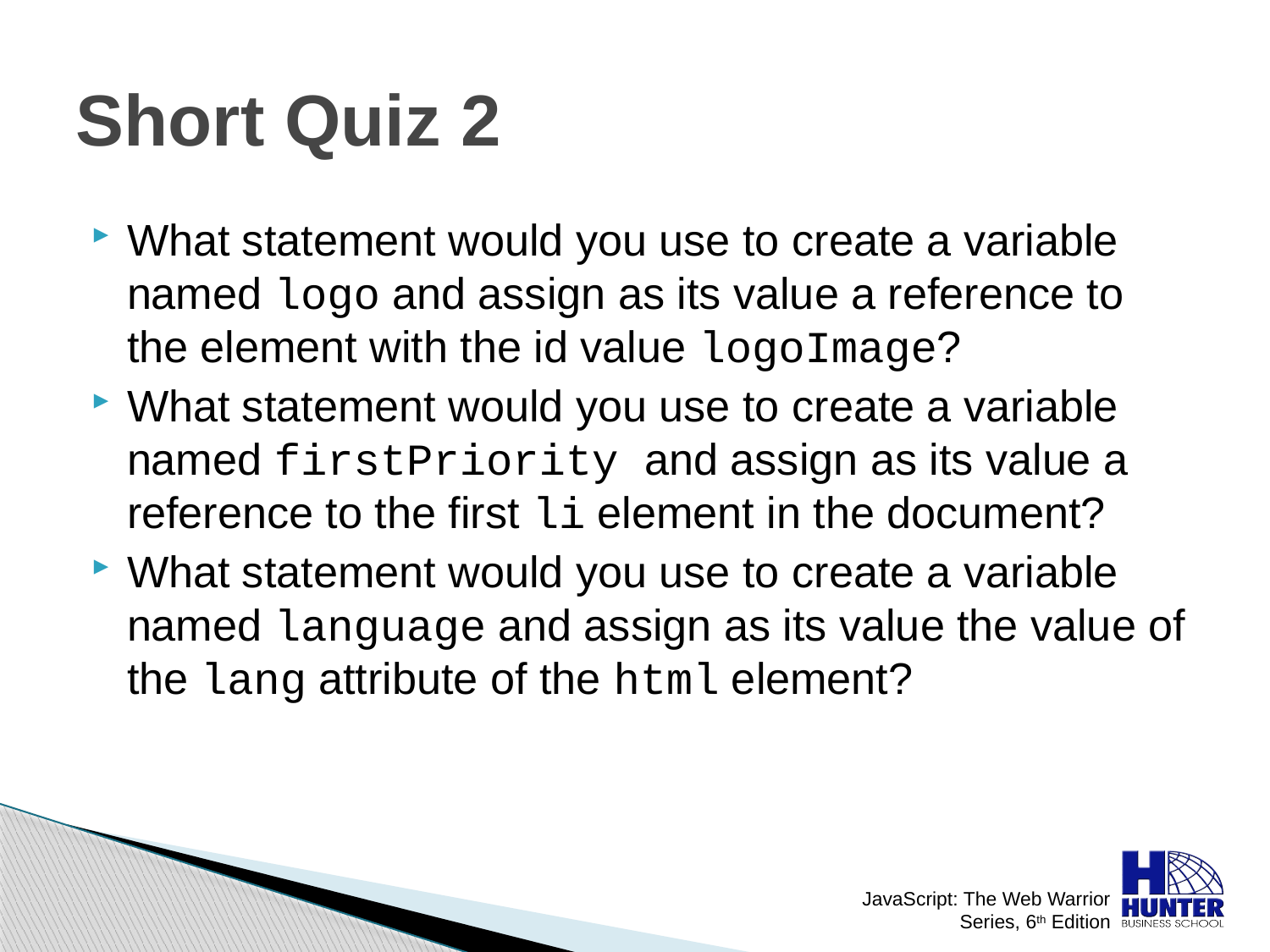

# Short Quiz 2
What statement would you use to create a variable named logo and assign as its value a reference to the element with the id value logoImage?
What statement would you use to create a variable named firstPriority and assign as its value a reference to the first li element in the document?
What statement would you use to create a variable named language and assign as its value the value of the lang attribute of the html element?